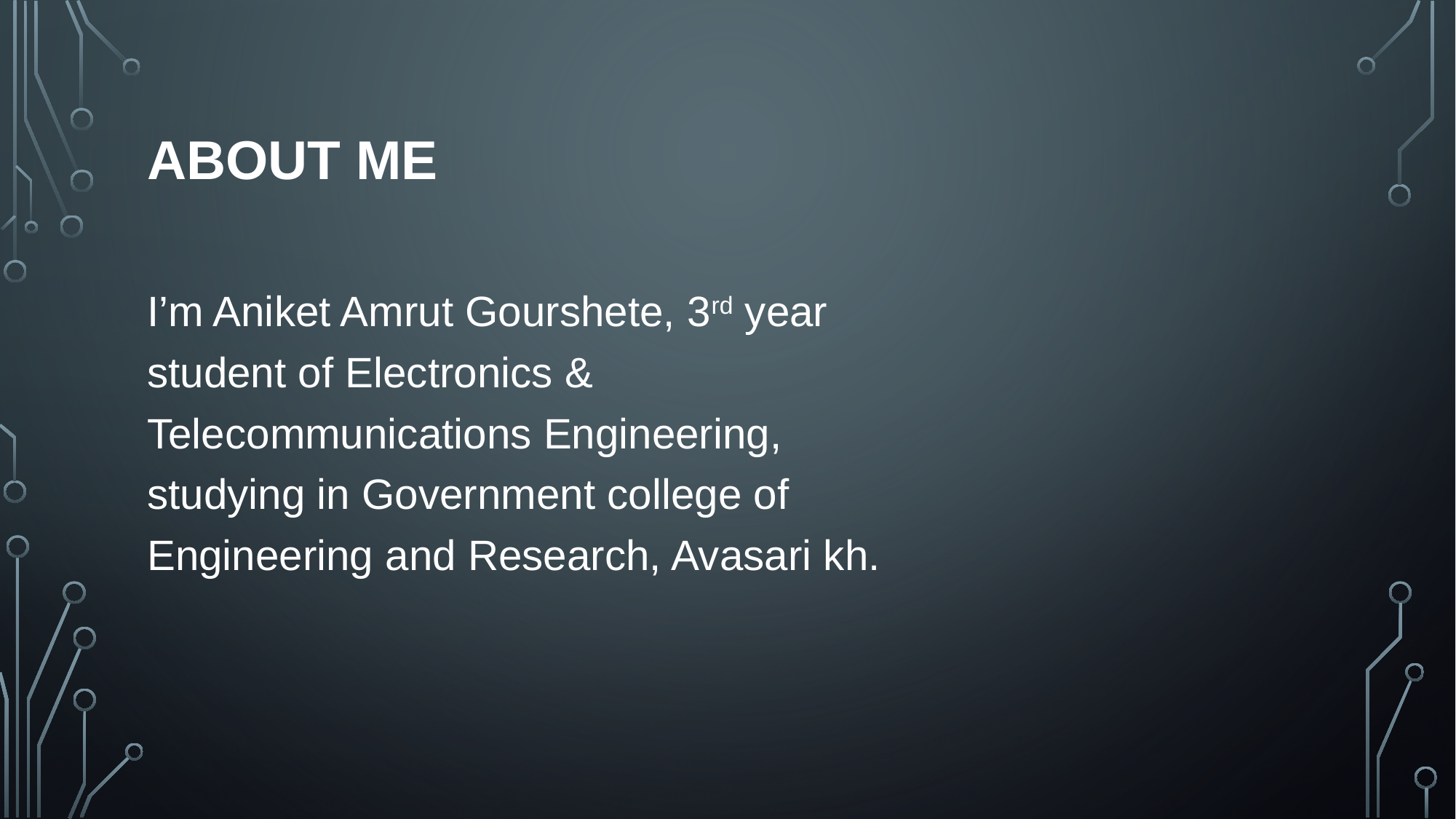

# About me
I’m Aniket Amrut Gourshete, 3rd year student of Electronics & Telecommunications Engineering, studying in Government college of Engineering and Research, Avasari kh.